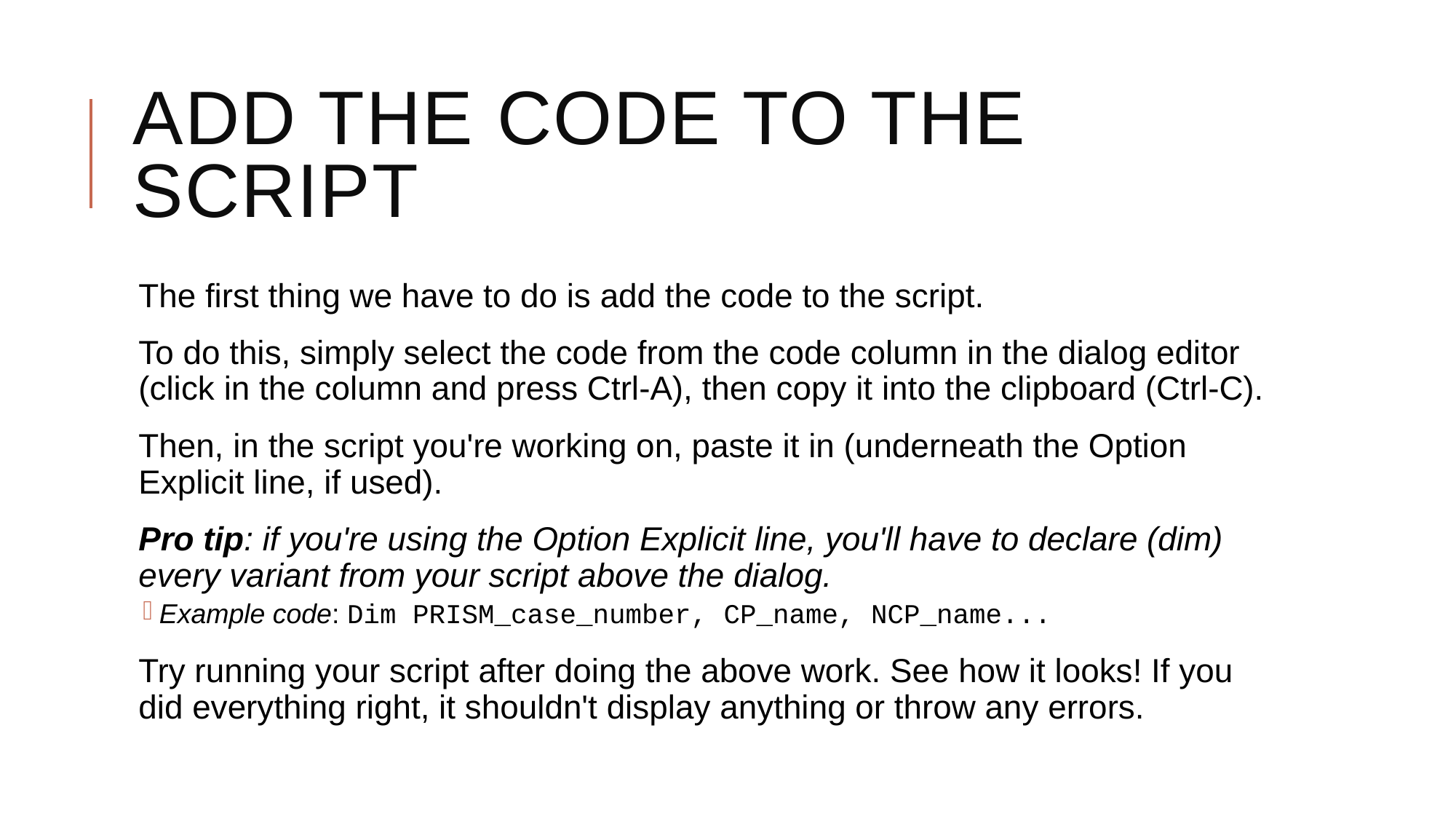

# Add the code to the script
The first thing we have to do is add the code to the script.
To do this, simply select the code from the code column in the dialog editor (click in the column and press Ctrl-A), then copy it into the clipboard (Ctrl-C).
Then, in the script you're working on, paste it in (underneath the Option Explicit line, if used).
Pro tip: if you're using the Option Explicit line, you'll have to declare (dim) every variant from your script above the dialog.
Example code: Dim PRISM_case_number, CP_name, NCP_name...
Try running your script after doing the above work. See how it looks! If you did everything right, it shouldn't display anything or throw any errors.